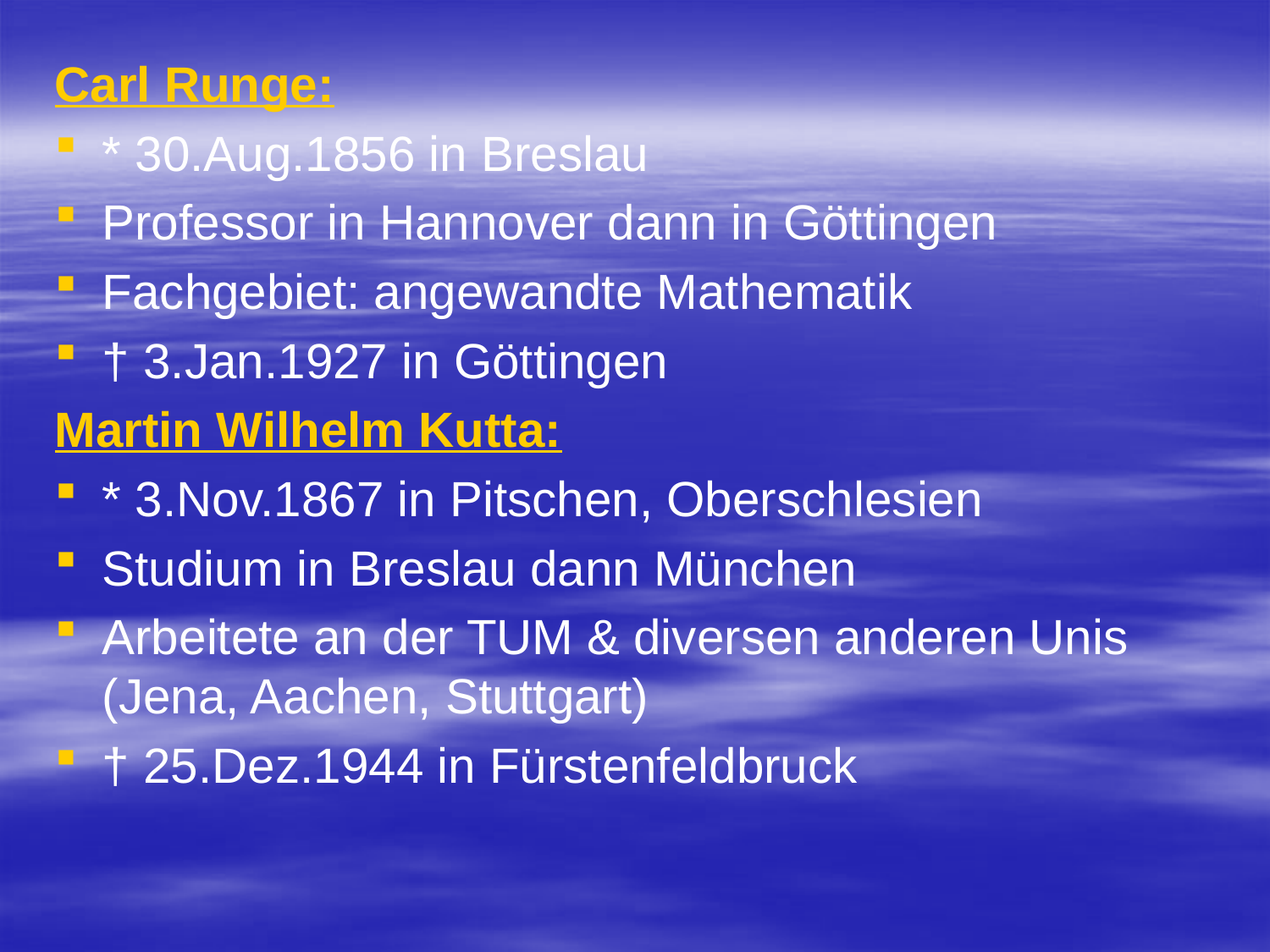

Carl Runge:
* 30.Aug.1856 in Breslau
Professor in Hannover dann in Göttingen
Fachgebiet: angewandte Mathematik
† 3.Jan.1927 in Göttingen
Martin Wilhelm Kutta:
* 3.Nov.1867 in Pitschen, Oberschlesien
Studium in Breslau dann München
Arbeitete an der TUM & diversen anderen Unis (Jena, Aachen, Stuttgart)
† 25.Dez.1944 in Fürstenfeldbruck